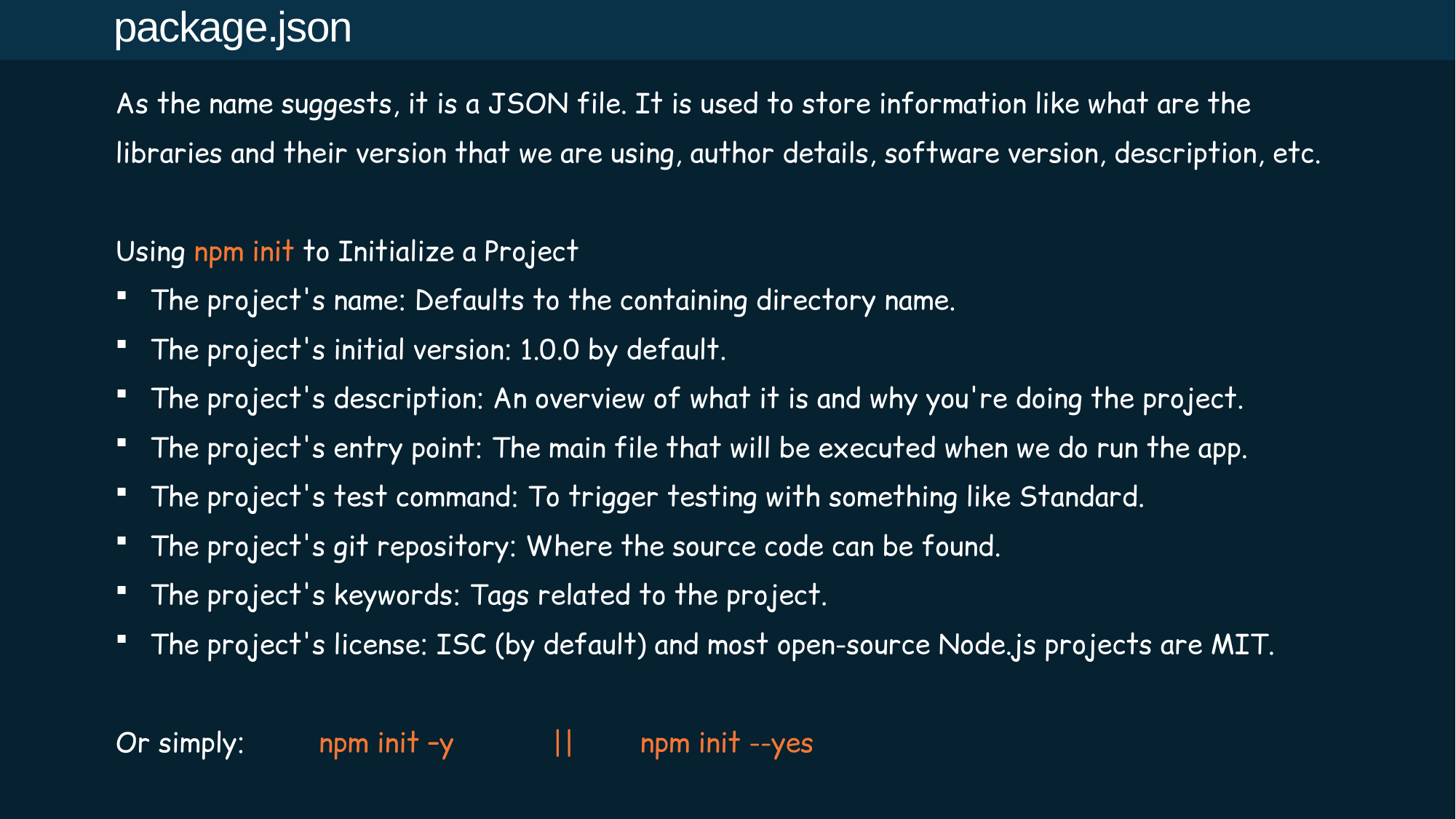

# package.json
As the name suggests, it is a JSON file. It is used to store information like what are the libraries and their version that we are using, author details, software version, description, etc.

Using npm init to Initialize a Project
The project's name: Defaults to the containing directory name.
The project's initial version: 1.0.0 by default.
The project's description: An overview of what it is and why you're doing the project.
The project's entry point: The main file that will be executed when we do run the app.
The project's test command: To trigger testing with something like Standard.
The project's git repository: Where the source code can be found.
The project's keywords: Tags related to the project.
The project's license: ISC (by default) and most open-source Node.js projects are MIT.

Or simply:         npm init –y            ||        npm init --yes